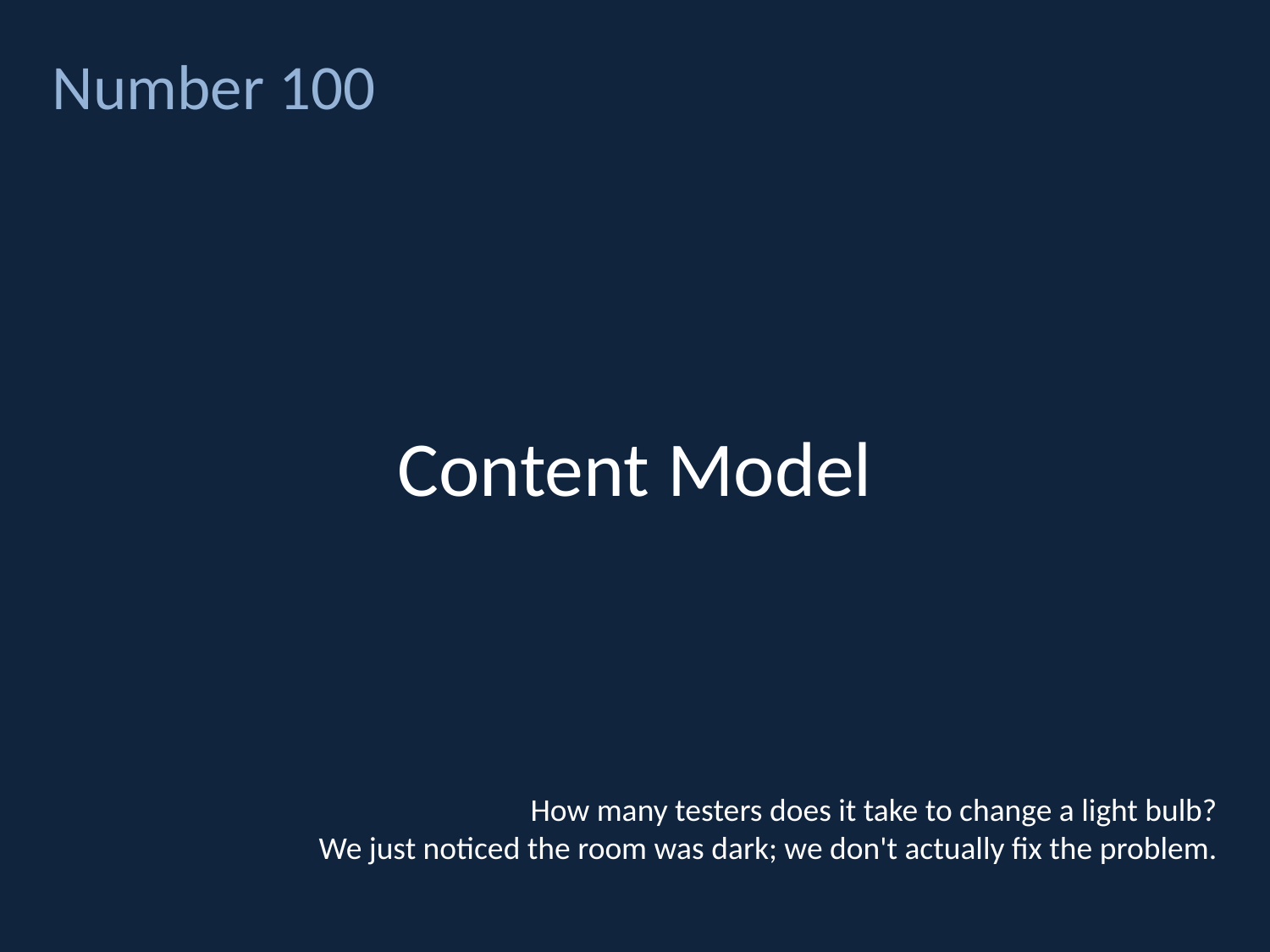

# Content Model
Number 100
How many testers does it take to change a light bulb?
We just noticed the room was dark; we don't actually fix the problem.